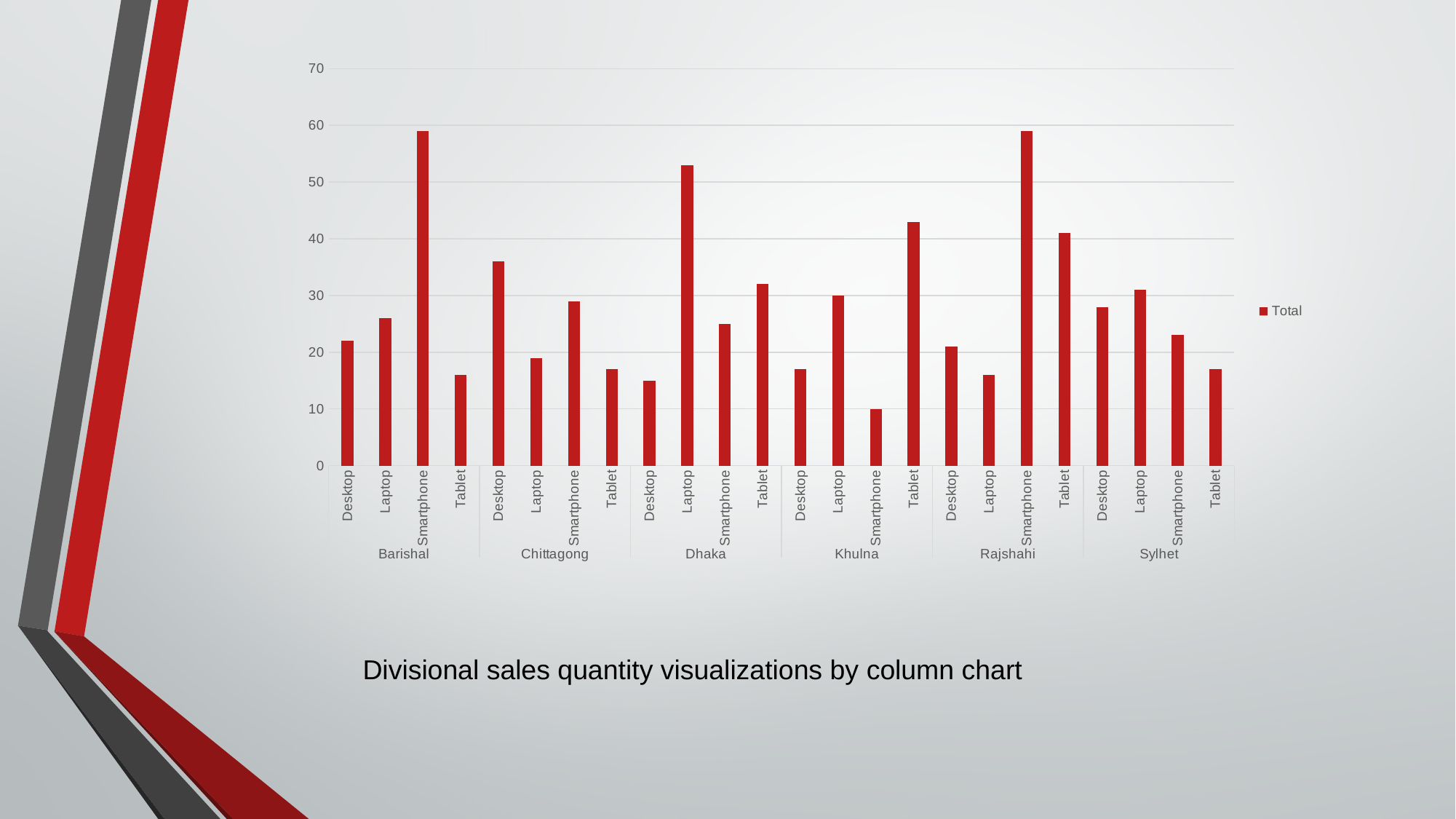

### Chart

| Category | Total |
|---|---|
| Desktop | 22.0 |
| Laptop | 26.0 |
| Smartphone | 59.0 |
| Tablet | 16.0 |
| Desktop | 36.0 |
| Laptop | 19.0 |
| Smartphone | 29.0 |
| Tablet | 17.0 |
| Desktop | 15.0 |
| Laptop | 53.0 |
| Smartphone | 25.0 |
| Tablet | 32.0 |
| Desktop | 17.0 |
| Laptop | 30.0 |
| Smartphone | 10.0 |
| Tablet | 43.0 |
| Desktop | 21.0 |
| Laptop | 16.0 |
| Smartphone | 59.0 |
| Tablet | 41.0 |
| Desktop | 28.0 |
| Laptop | 31.0 |
| Smartphone | 23.0 |
| Tablet | 17.0 |
Divisional sales quantity visualizations by column chart